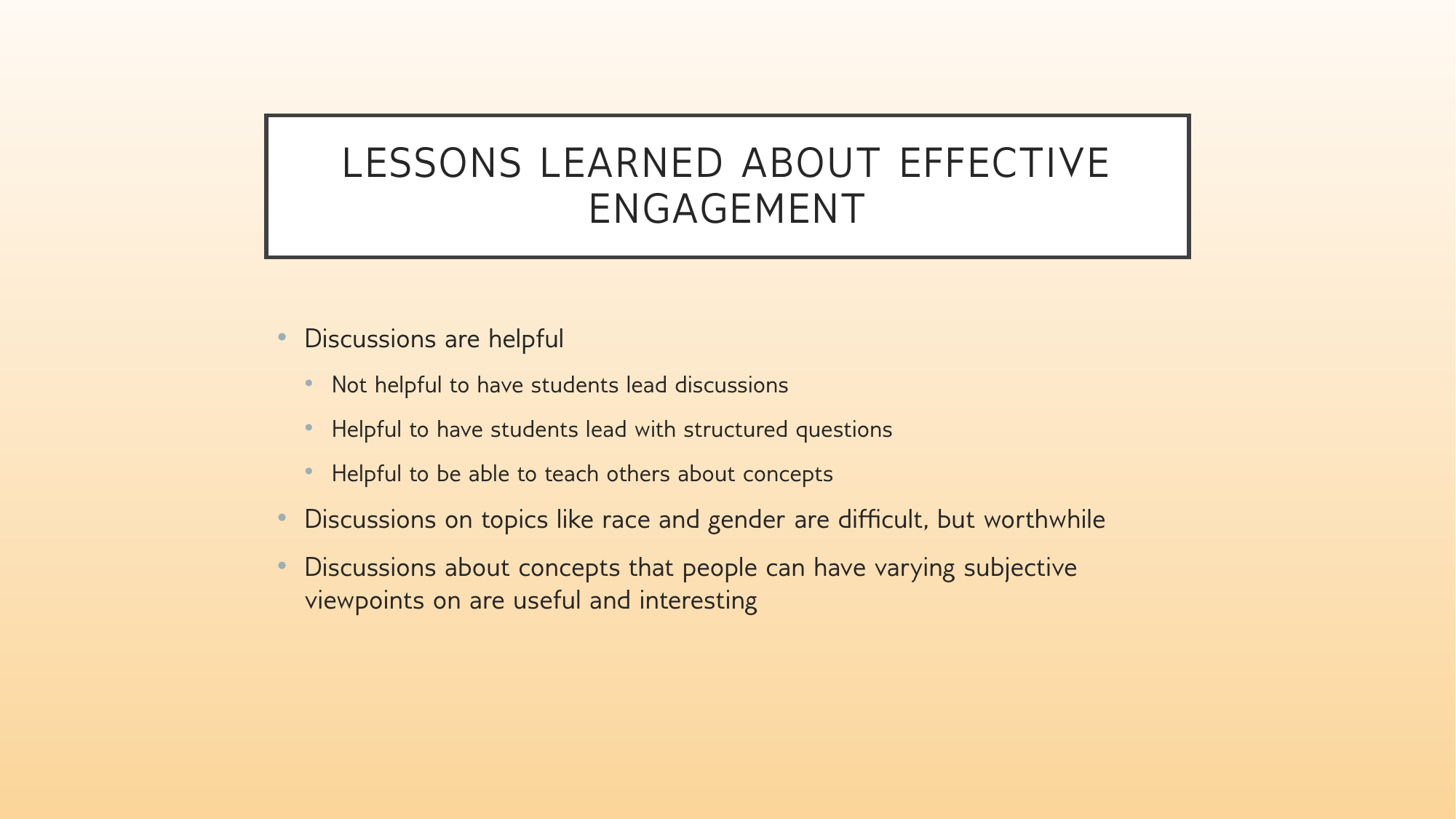

# Lessons learned about effective engagement
Discussions are helpful
Not helpful to have students lead discussions
Helpful to have students lead with structured questions
Helpful to be able to teach others about concepts
Discussions on topics like race and gender are difficult, but worthwhile
Discussions about concepts that people can have varying subjective viewpoints on are useful and interesting